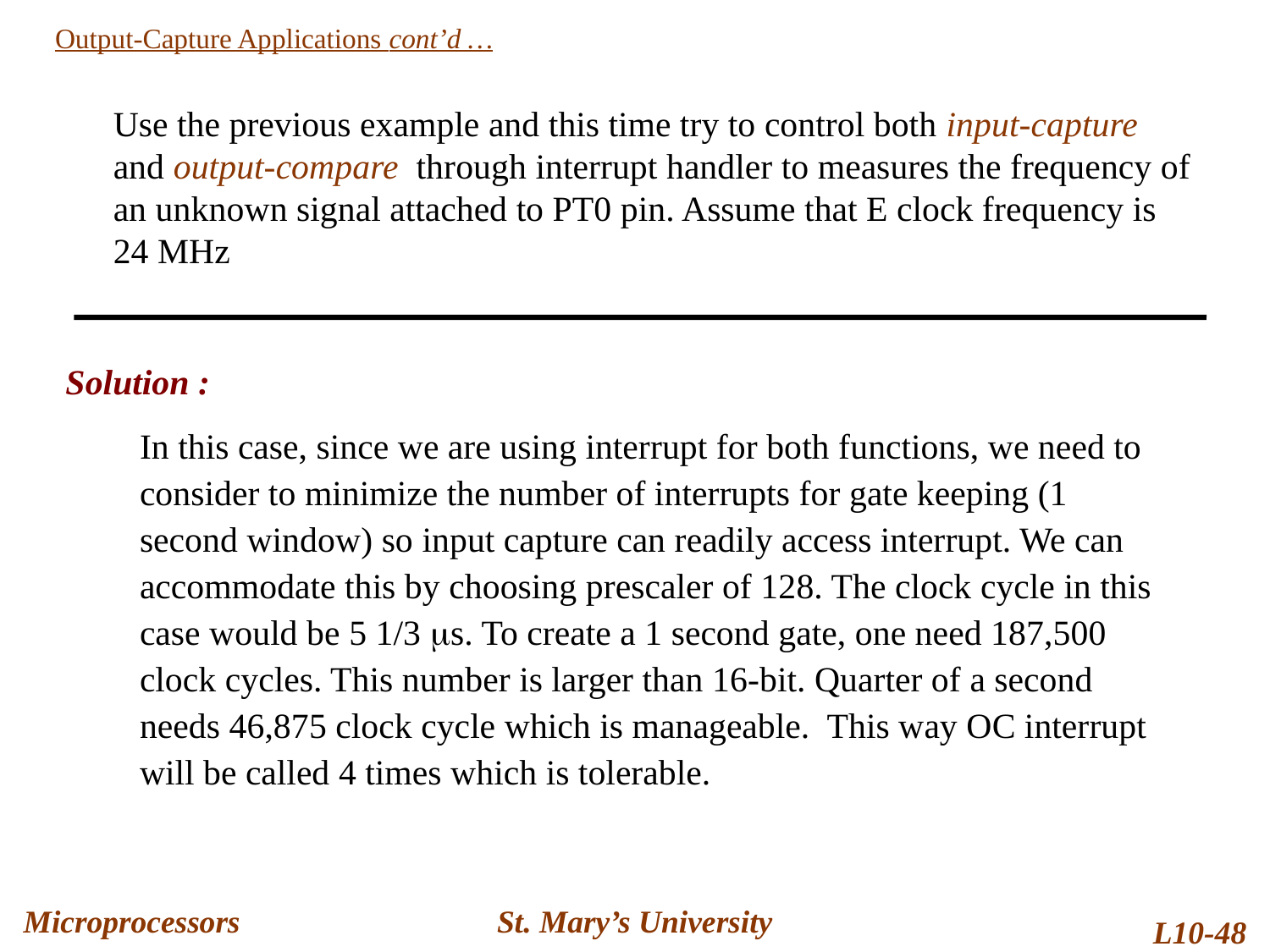

Output-Capture Applications cont’d …
	Use the previous example and this time try to control both input-capture and output-compare  through interrupt handler to measures the frequency of an unknown signal attached to PT0 pin. Assume that E clock frequency is 24 MHz

Solution :
	In this case, since we are using interrupt for both functions, we need to consider to minimize the number of interrupts for gate keeping (1 second window) so input capture can readily access interrupt. We can accommodate this by choosing prescaler of 128. The clock cycle in this case would be 5 1/3 μs. To create a 1 second gate, one need 187,500 clock cycles. This number is larger than 16-bit. Quarter of a second needs 46,875 clock cycle which is manageable.  This way OC interrupt will be called 4 times which is tolerable.
Microprocessors
St. Mary’s University
L10-48